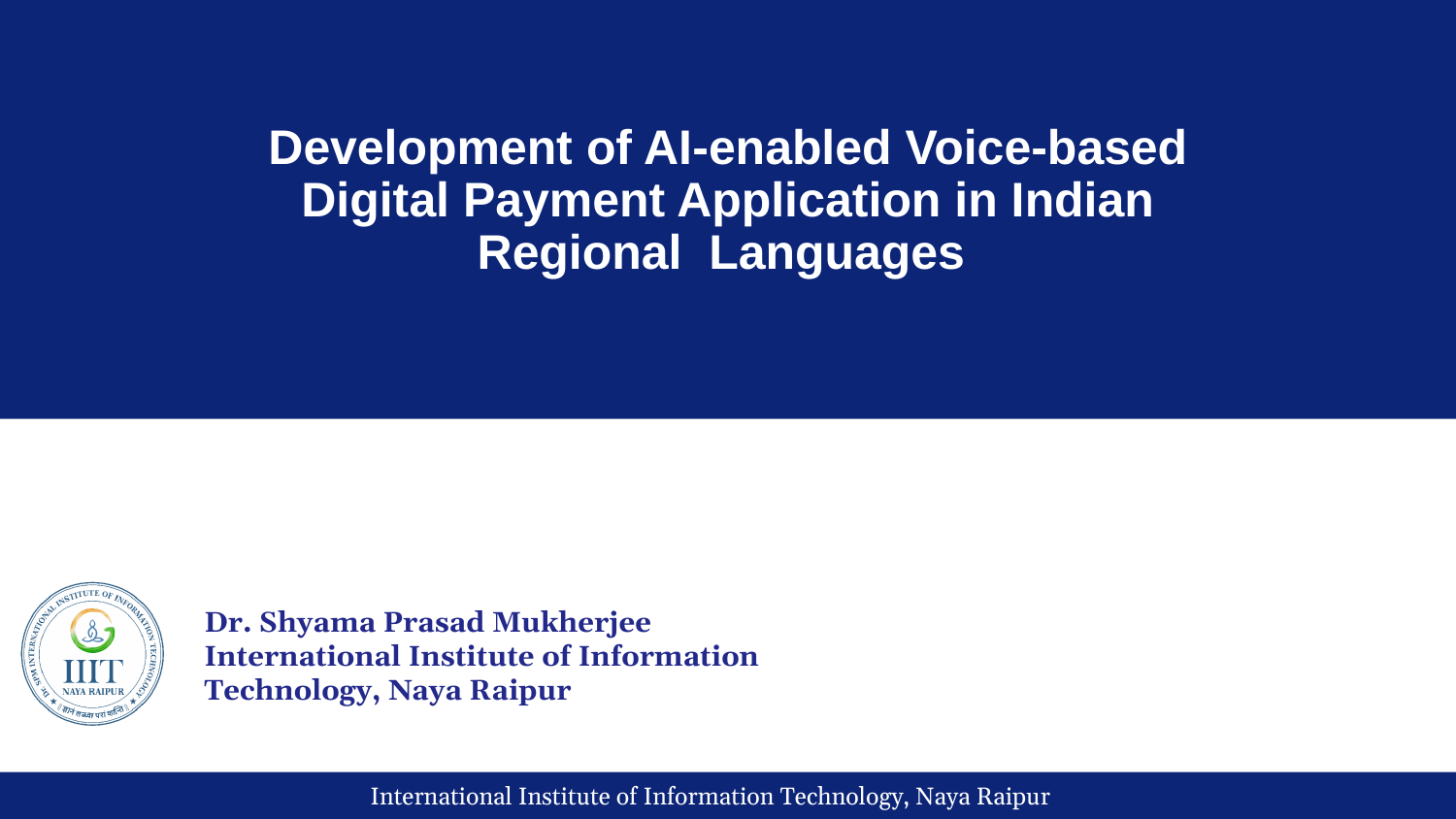

# Development of AI-enabled Voice-based Digital Payment Application in Indian Regional  Languages

International Institute of Information Technology, Naya Raipur